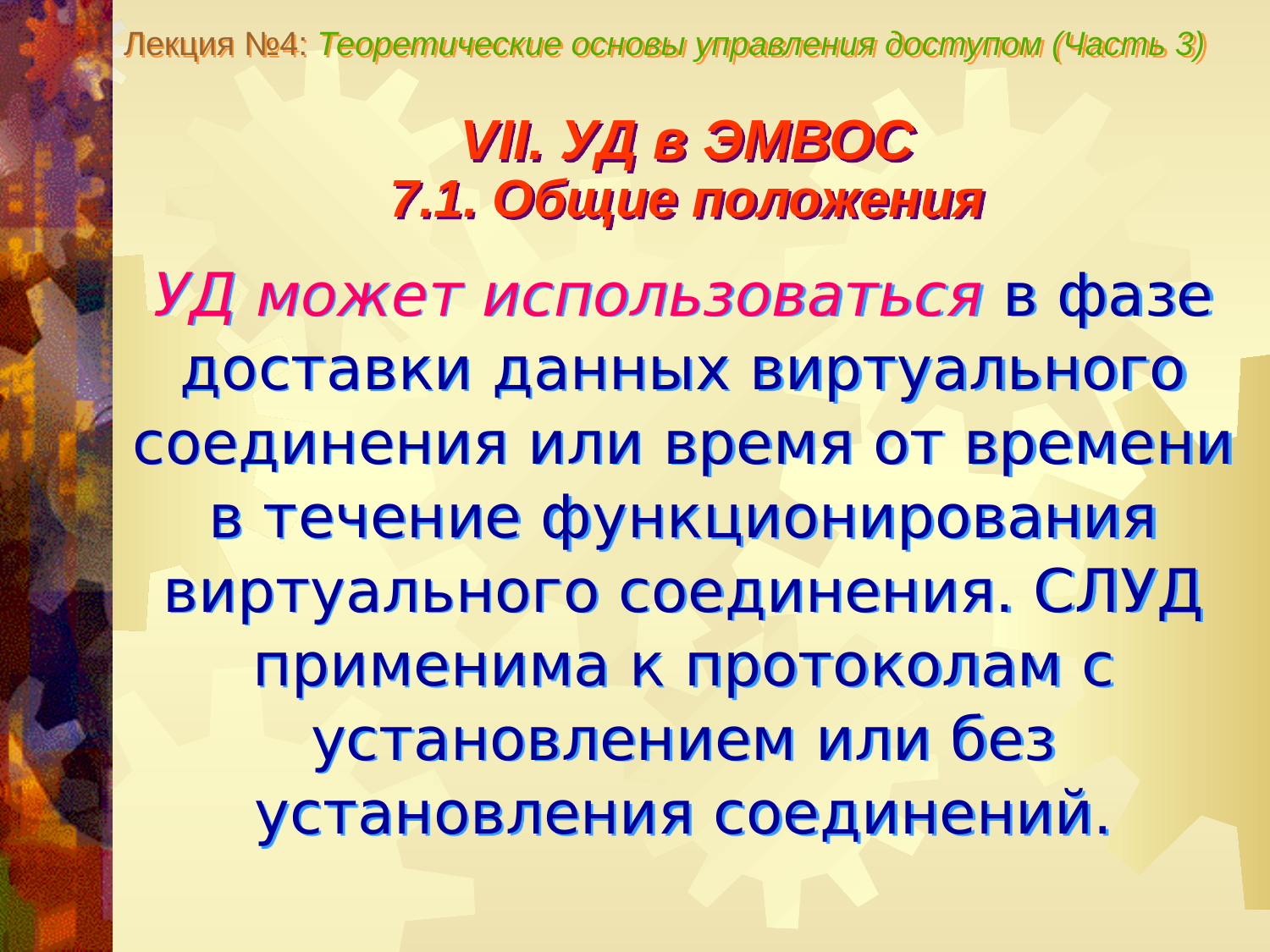

Лекция №4: Теоретические основы управления доступом (Часть 3)
VII. УД в ЭМВОС
7.1. Общие положения
УД может использоваться в фазе доставки данных виртуального соединения или время от времени в течение функционирования виртуального соединения. СЛУД применима к протоколам с установлением или без установления соединений.